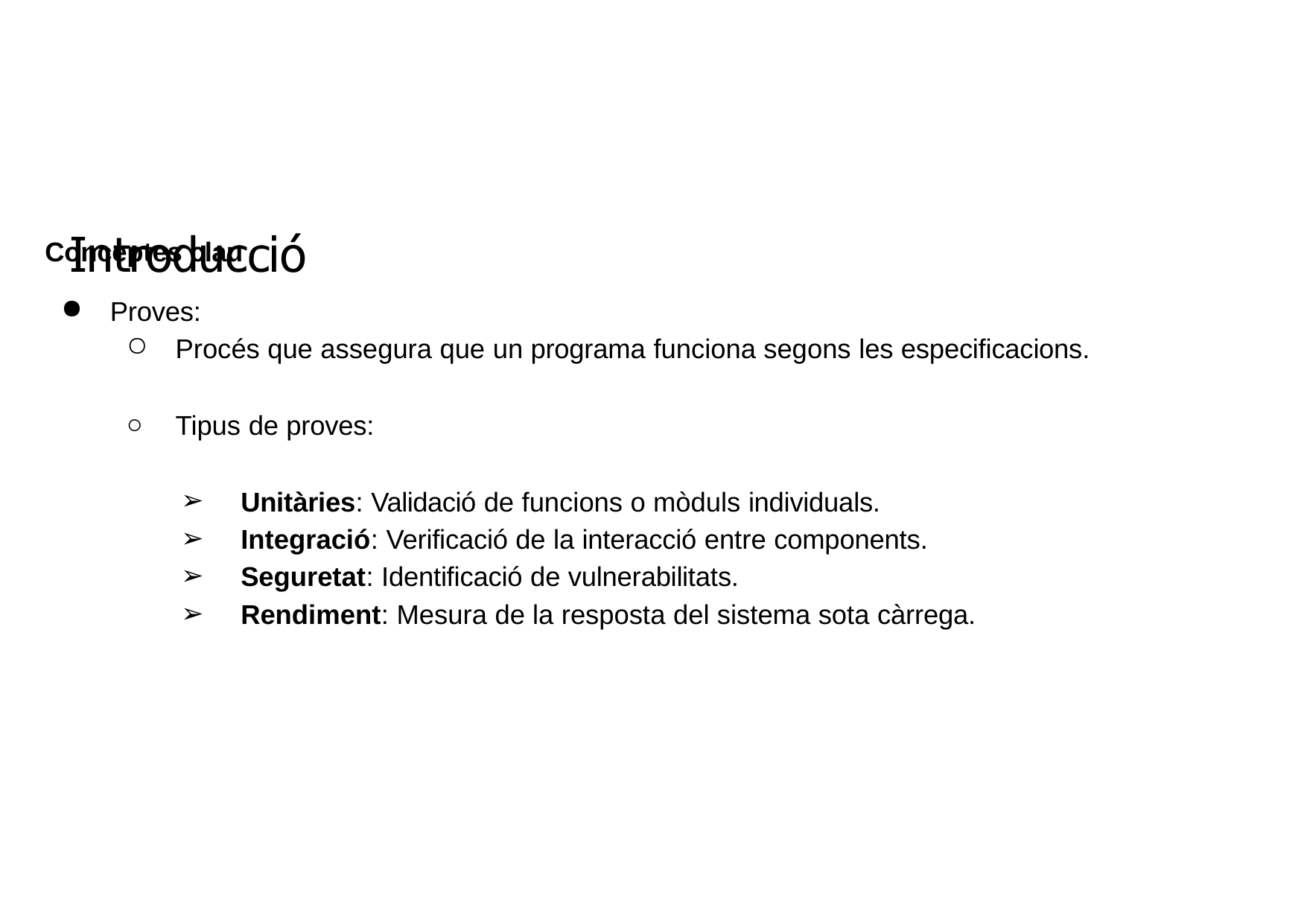

# Introducció
Conceptes clau
Proves:
Procés que assegura que un programa funciona segons les especificacions.

Tipus de proves:

Unitàries: Validació de funcions o mòduls individuals.
Integració: Verificació de la interacció entre components.
Seguretat: Identificació de vulnerabilitats.
Rendiment: Mesura de la resposta del sistema sota càrrega.